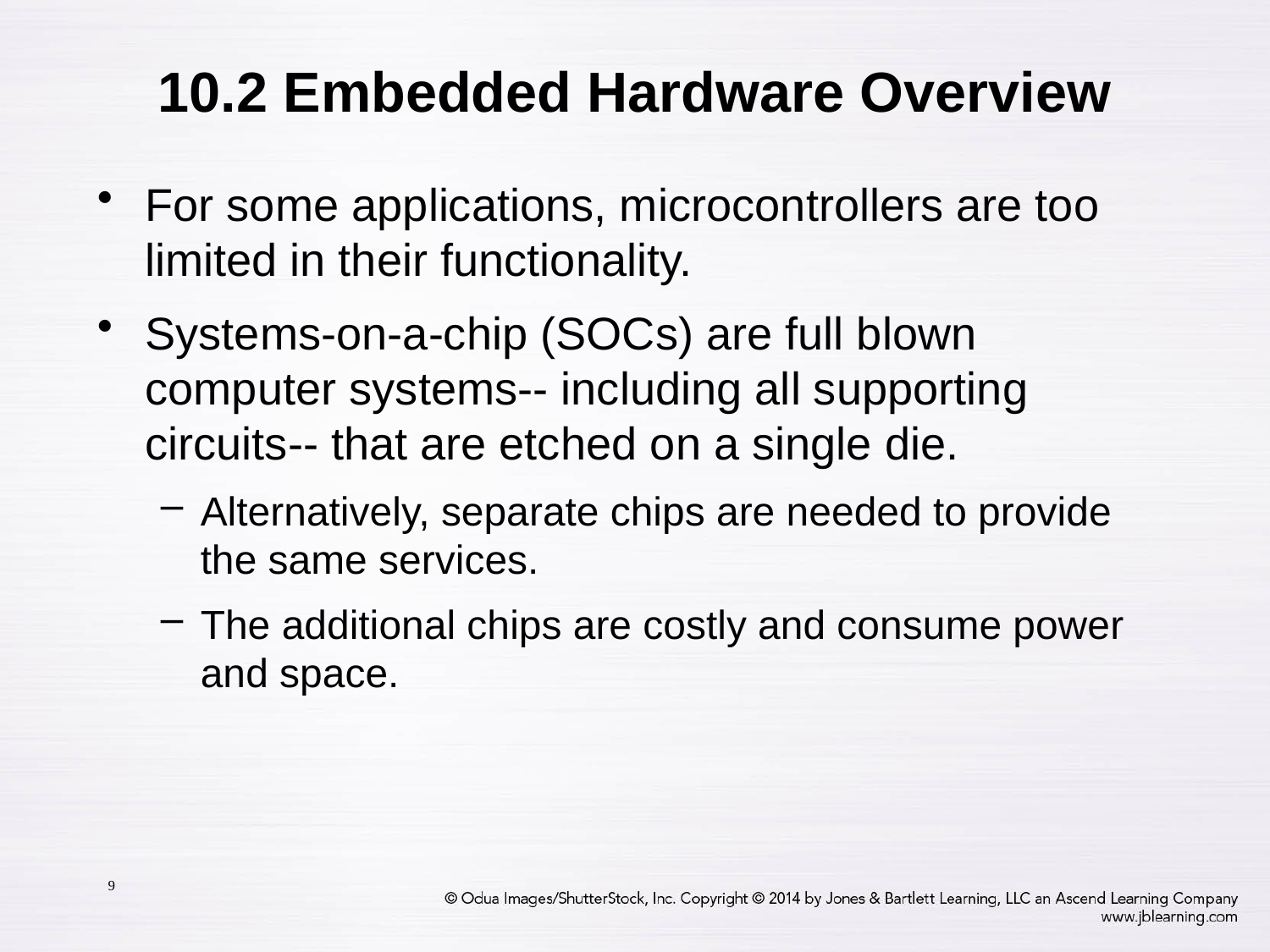

# 10.2 Embedded Hardware Overview
For some applications, microcontrollers are too limited in their functionality.
Systems-on-a-chip (SOCs) are full blown computer systems-- including all supporting circuits-- that are etched on a single die.
Alternatively, separate chips are needed to provide the same services.
The additional chips are costly and consume power and space.
9